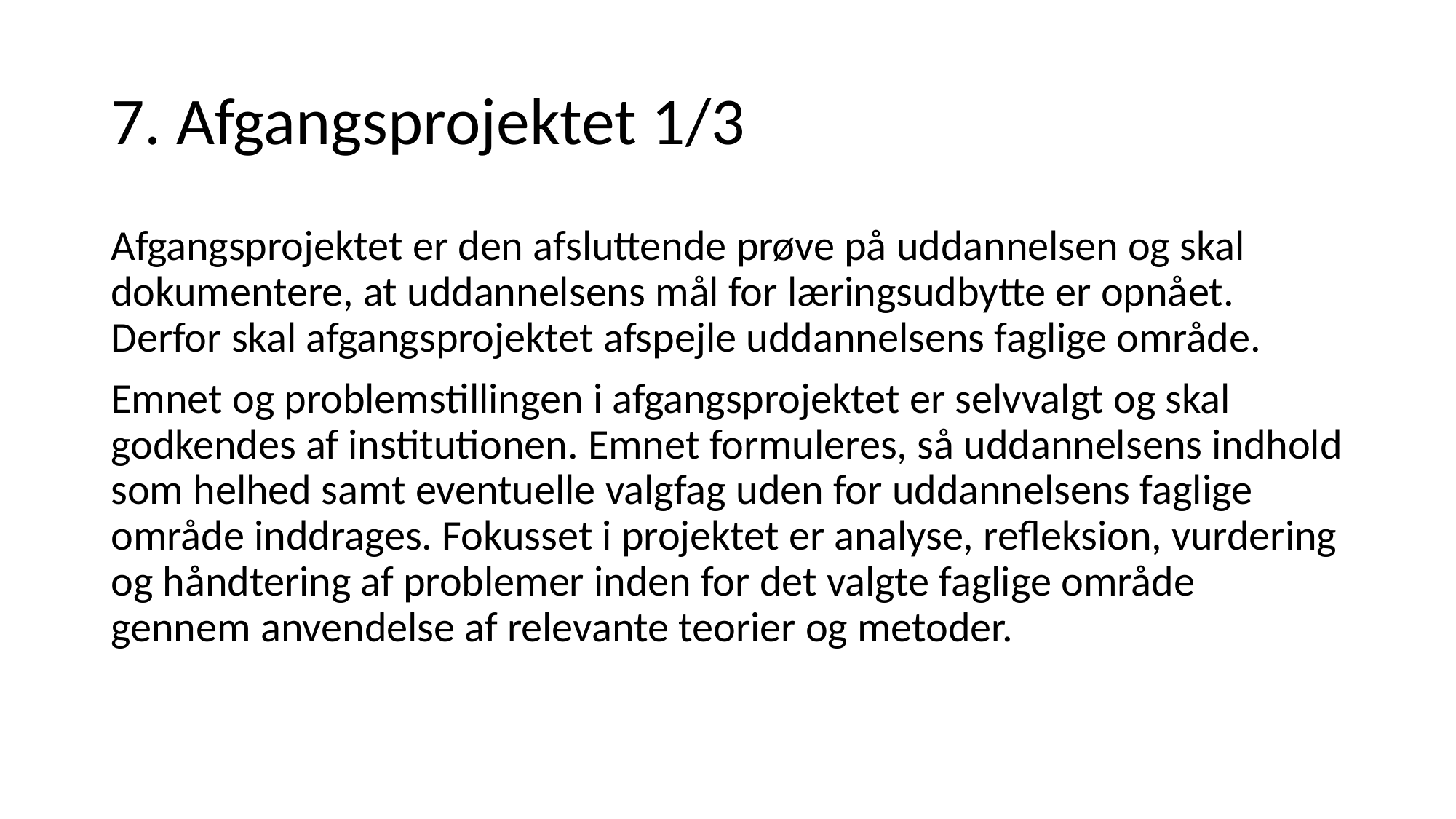

# 7. Afgangsprojektet 1/3
Afgangsprojektet er den afsluttende prøve på uddannelsen og skal dokumentere, at uddannelsens mål for læringsudbytte er opnået. Derfor skal afgangsprojektet afspejle uddannelsens faglige område.
Emnet og problemstillingen i afgangsprojektet er selvvalgt og skal godkendes af institutionen. Emnet formuleres, så uddannelsens indhold som helhed samt eventuelle valgfag uden for uddannelsens faglige område inddrages. Fokusset i projektet er analyse, refleksion, vurdering og håndtering af problemer inden for det valgte faglige område gennem anvendelse af relevante teorier og metoder.